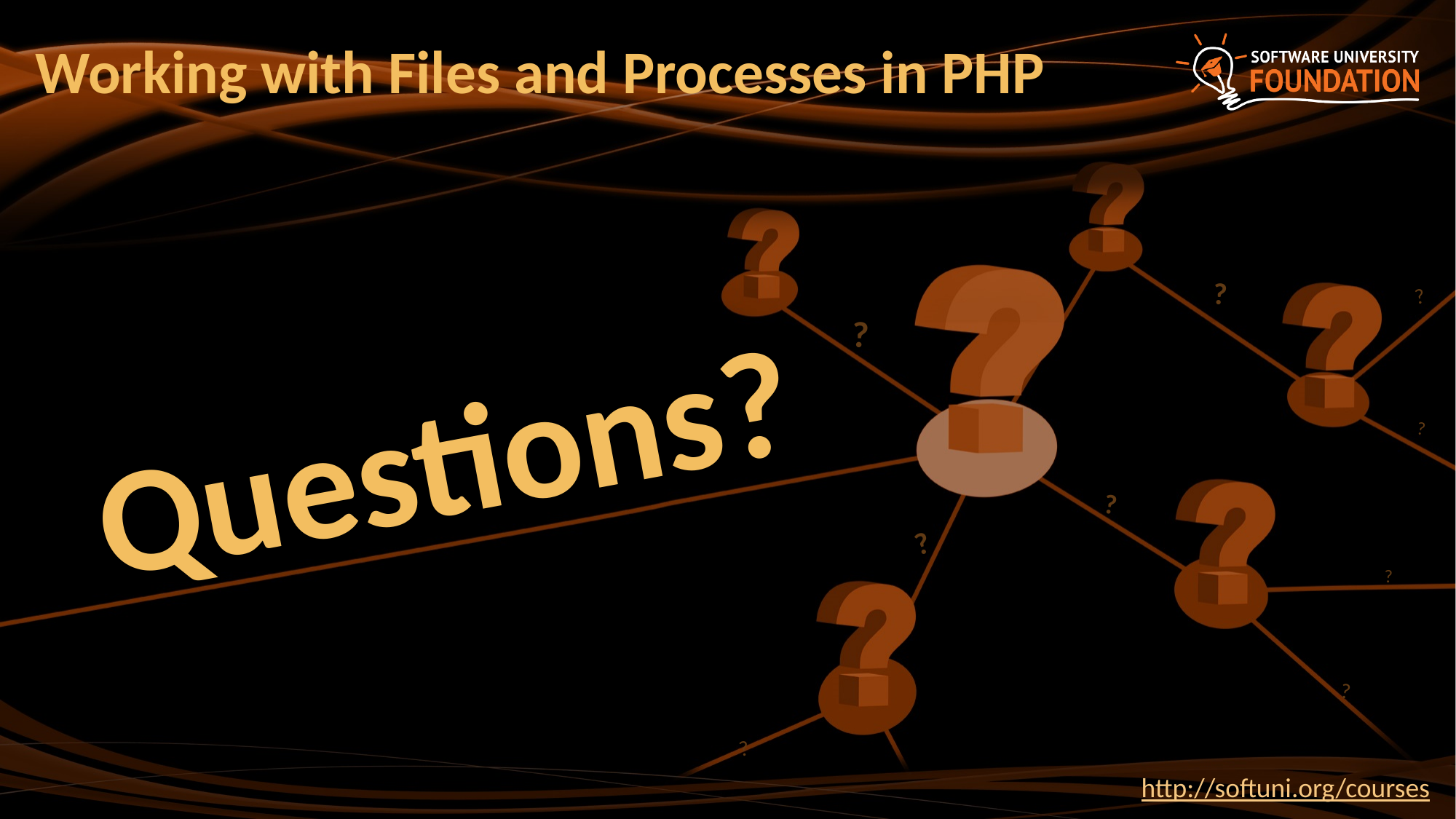

# Working with Files and Processes in PHP
http://softuni.org/courses